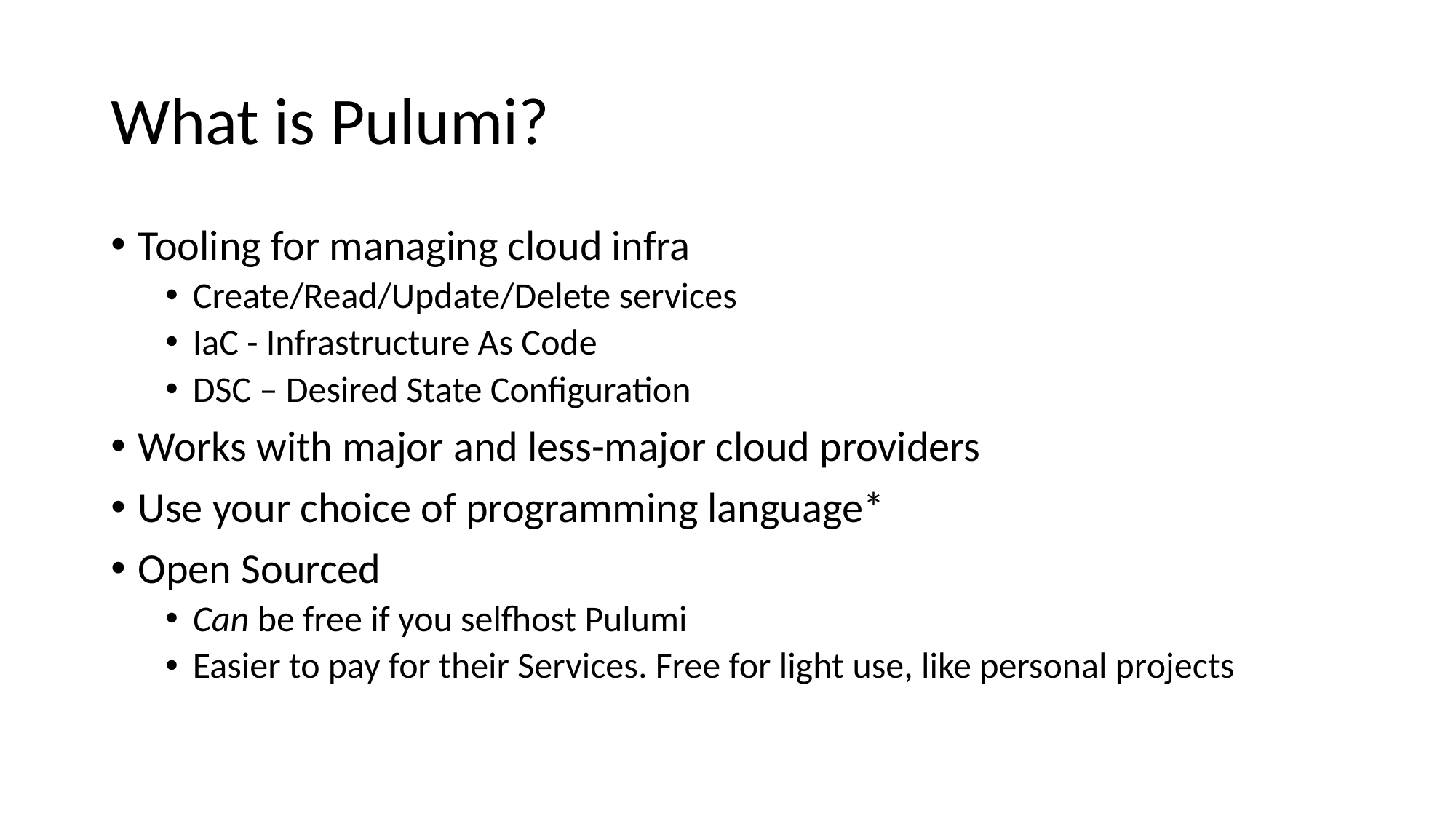

# What is Pulumi?
Tooling for managing cloud infra
Create/Read/Update/Delete services
IaC - Infrastructure As Code
DSC – Desired State Configuration
Works with major and less-major cloud providers
Use your choice of programming language*
Open Sourced
Can be free if you selfhost Pulumi
Easier to pay for their Services. Free for light use, like personal projects